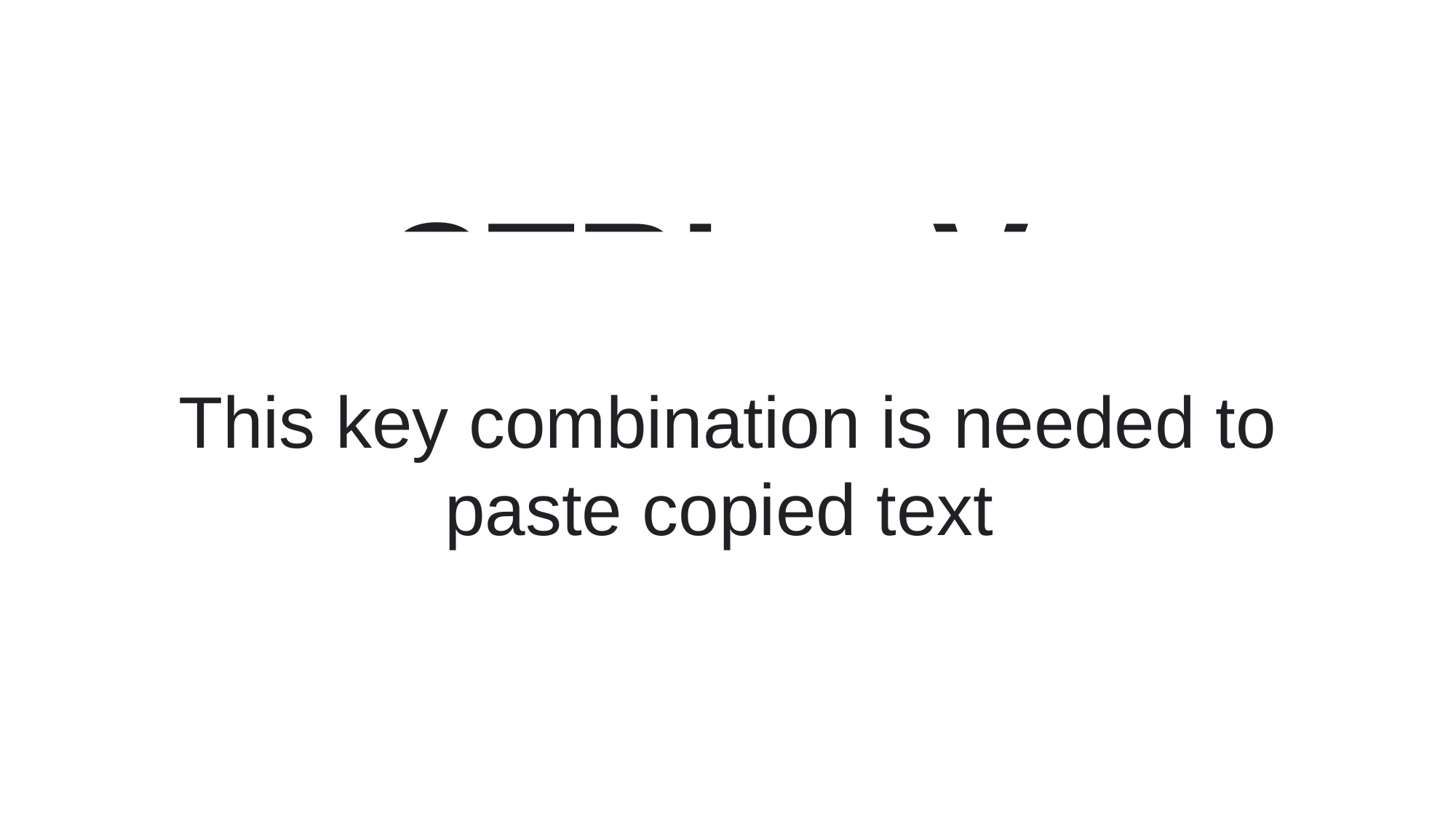

# CTRL + V
This key combination is needed to paste copied text